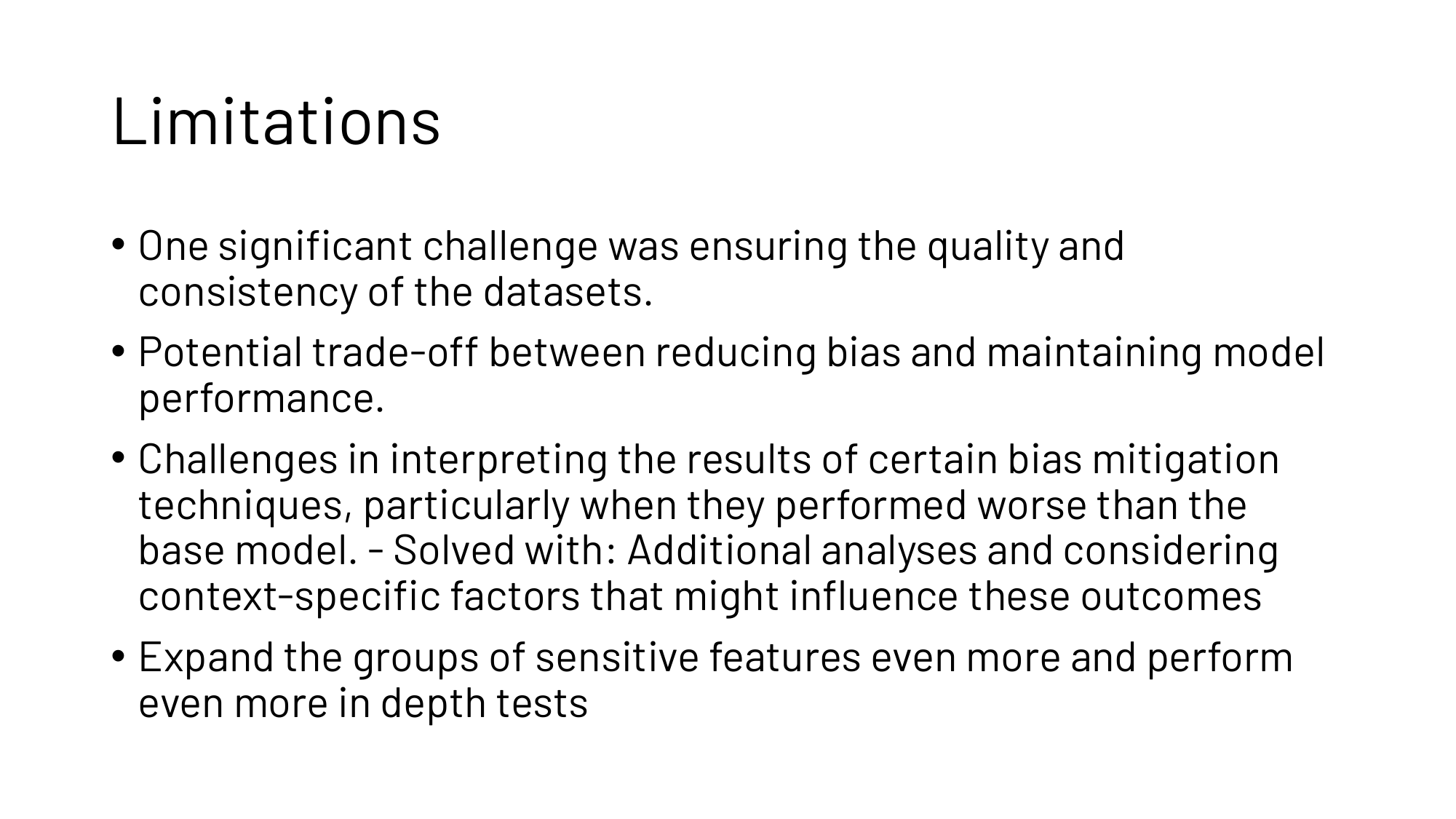

# Limitations
One significant challenge was ensuring the quality and consistency of the datasets.
Potential trade-off between reducing bias and maintaining model performance.
Challenges in interpreting the results of certain bias mitigation techniques, particularly when they performed worse than the base model. - Solved with: Additional analyses and considering context-specific factors that might influence these outcomes
Expand the groups of sensitive features even more and perform even more in depth tests